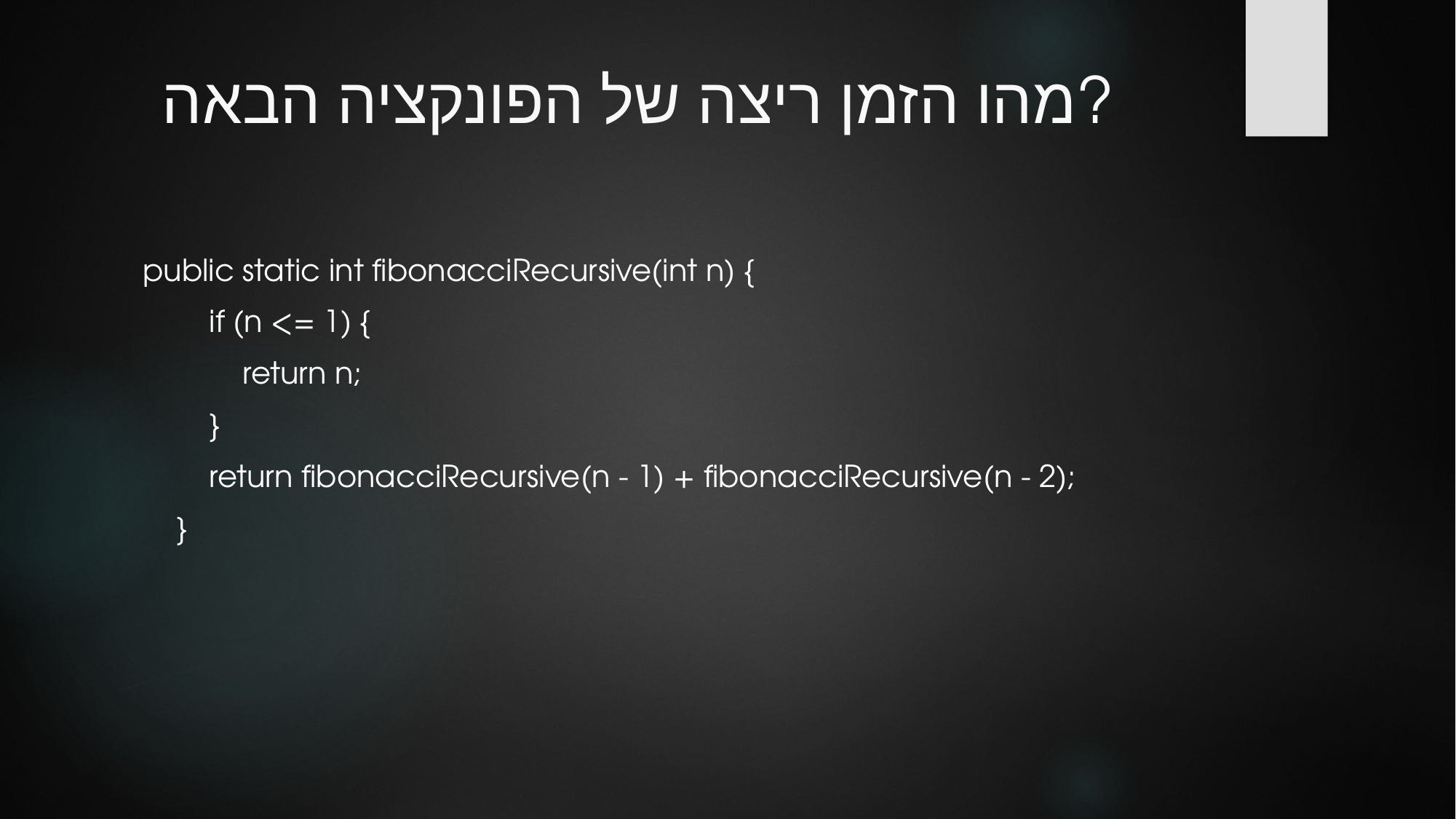

# מהו הזמן ריצה של הפונקציה הבאה?
public static int fibonacciRecursive(int n) {
        if (n <= 1) {
            return n;
        }
        return fibonacciRecursive(n - 1) + fibonacciRecursive(n - 2);
    }